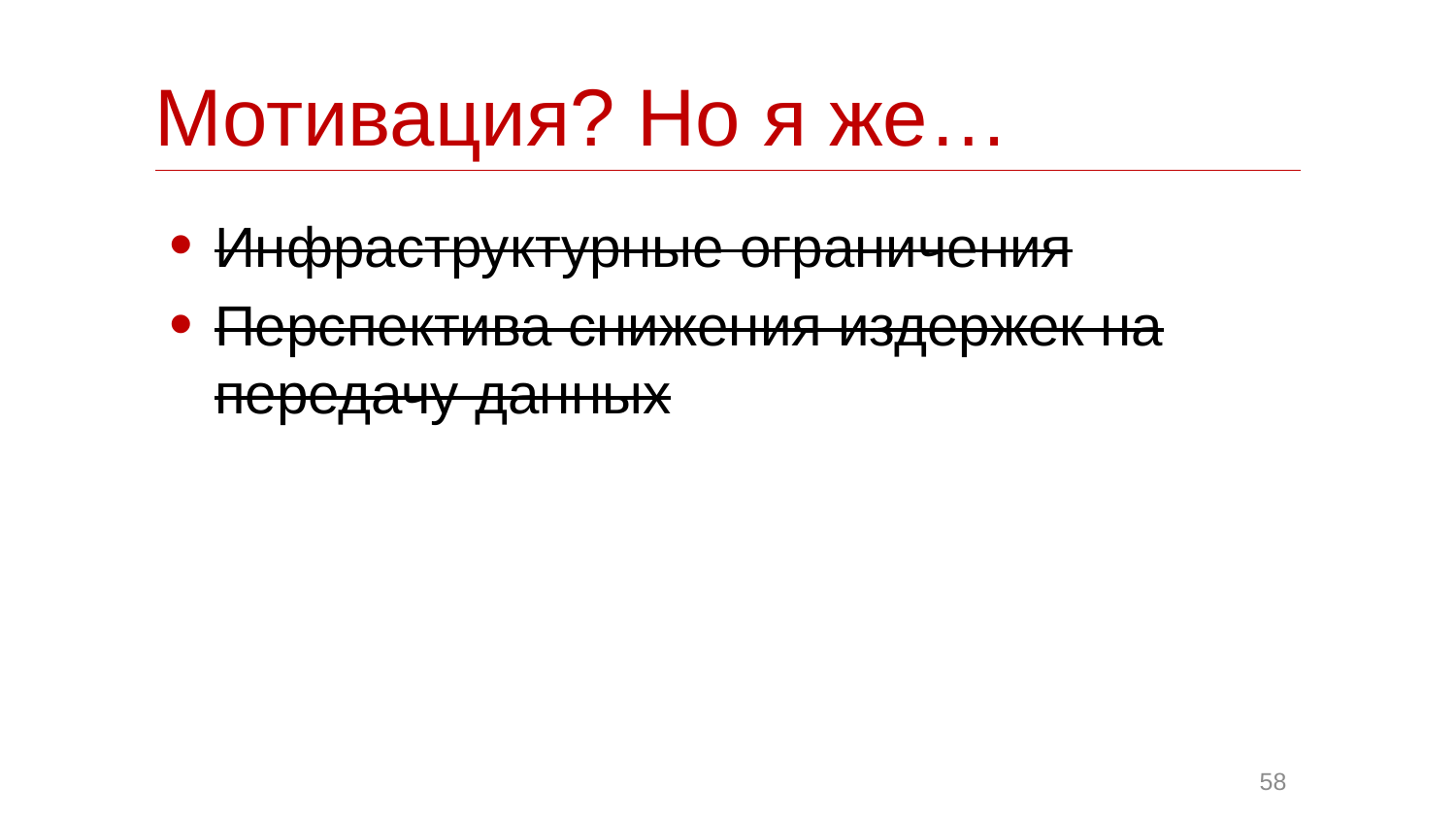

| Мотивация? Но я же… |
| --- |
Инфраструктурные ограничения
Перспектива снижения издержек на передачу данных
58